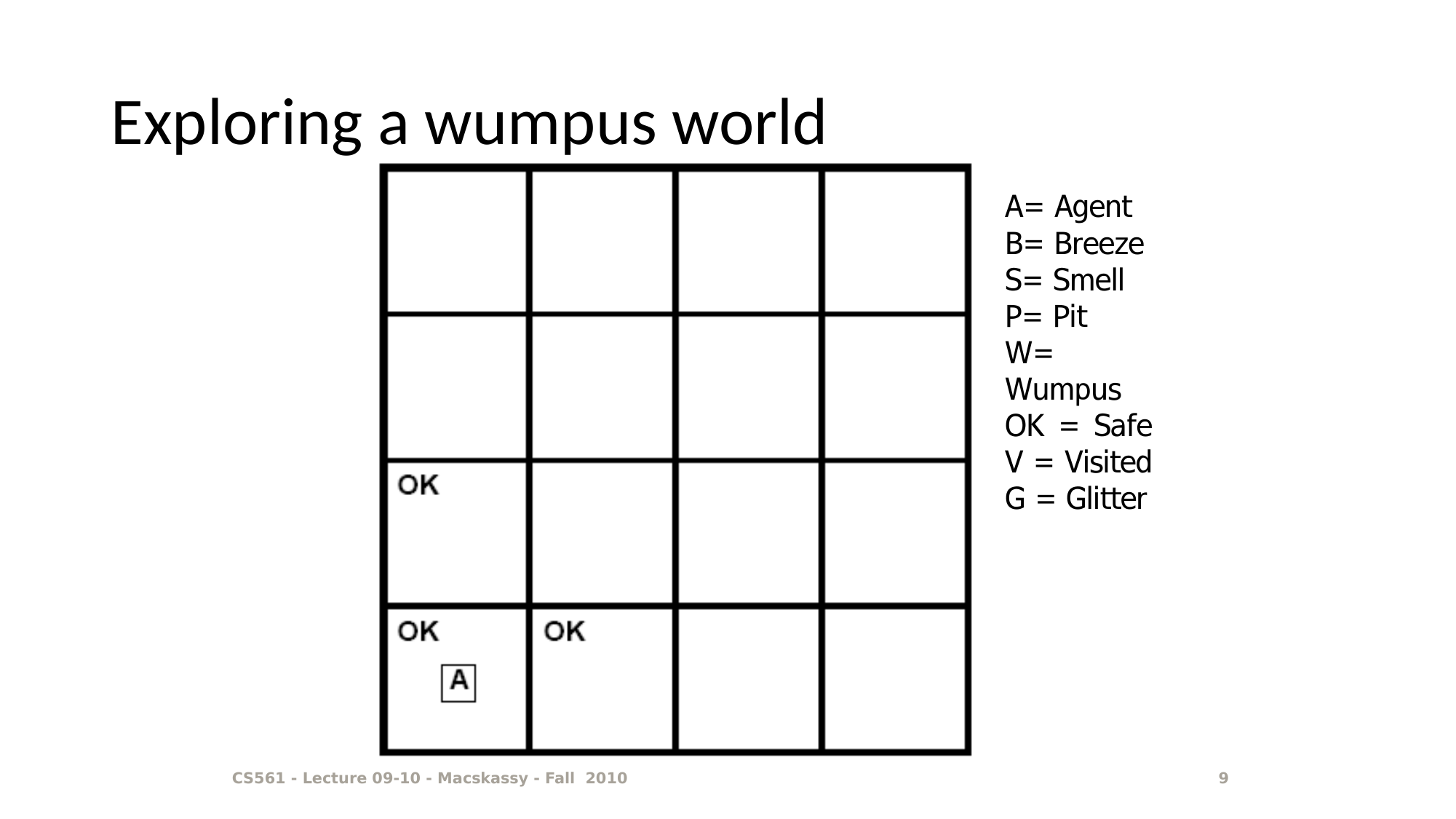

# Exploring a wumpus world

A= Agent B= Breeze S= Smell P= Pit
W= Wumpus
OK = Safe V = Visited G = Glitter
CS561 - Lecture 09-10 - Macskassy - Fall  2010
9